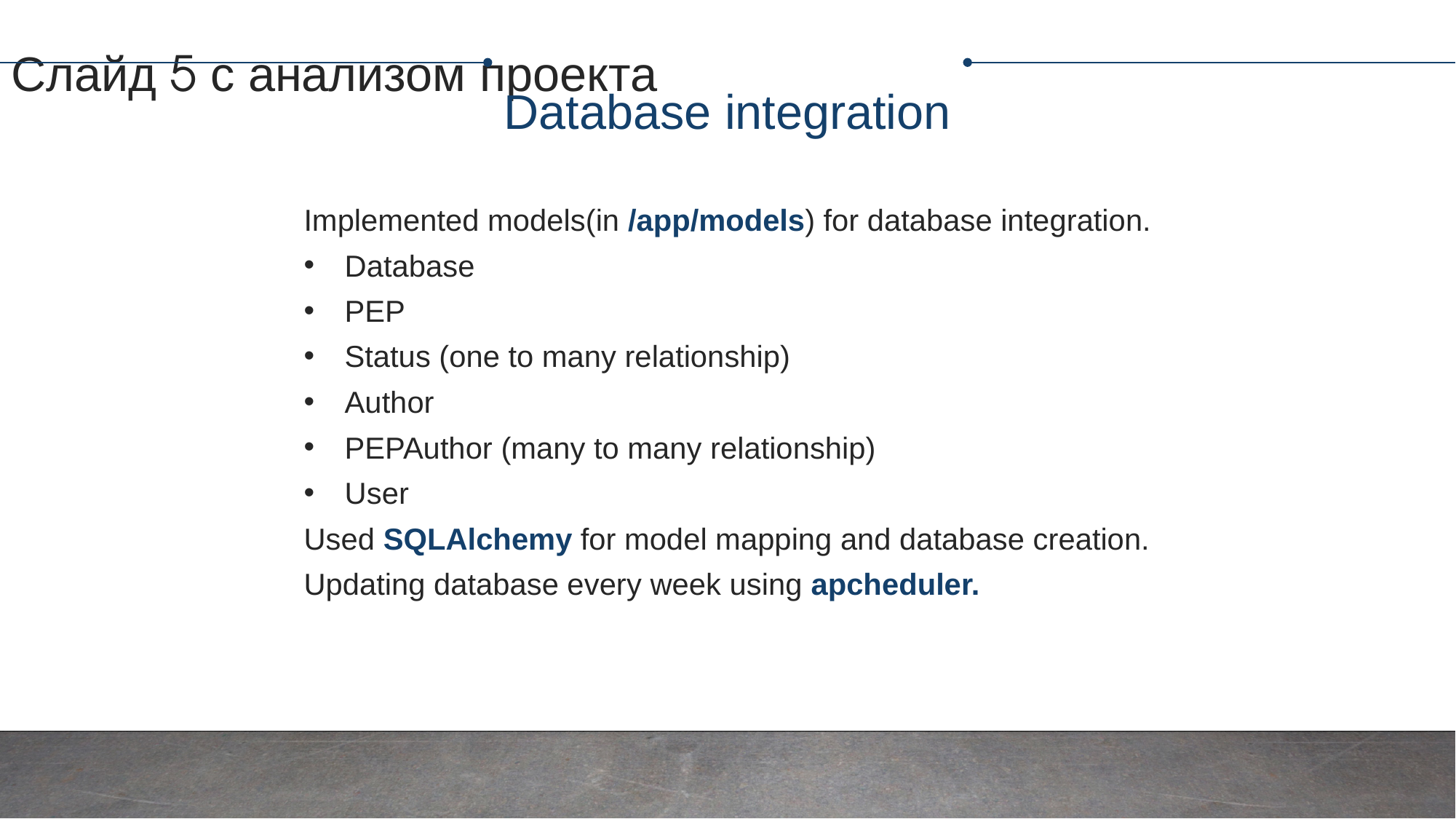

Слайд 5 с анализом проекта
Database integration
Implemented models(in /app/models) for database integration.
Database
PEP
Status (one to many relationship)
Author
PEPAuthor (many to many relationship)
User
Used SQLAlchemy for model mapping and database creation.
Updating database every week using apcheduler.